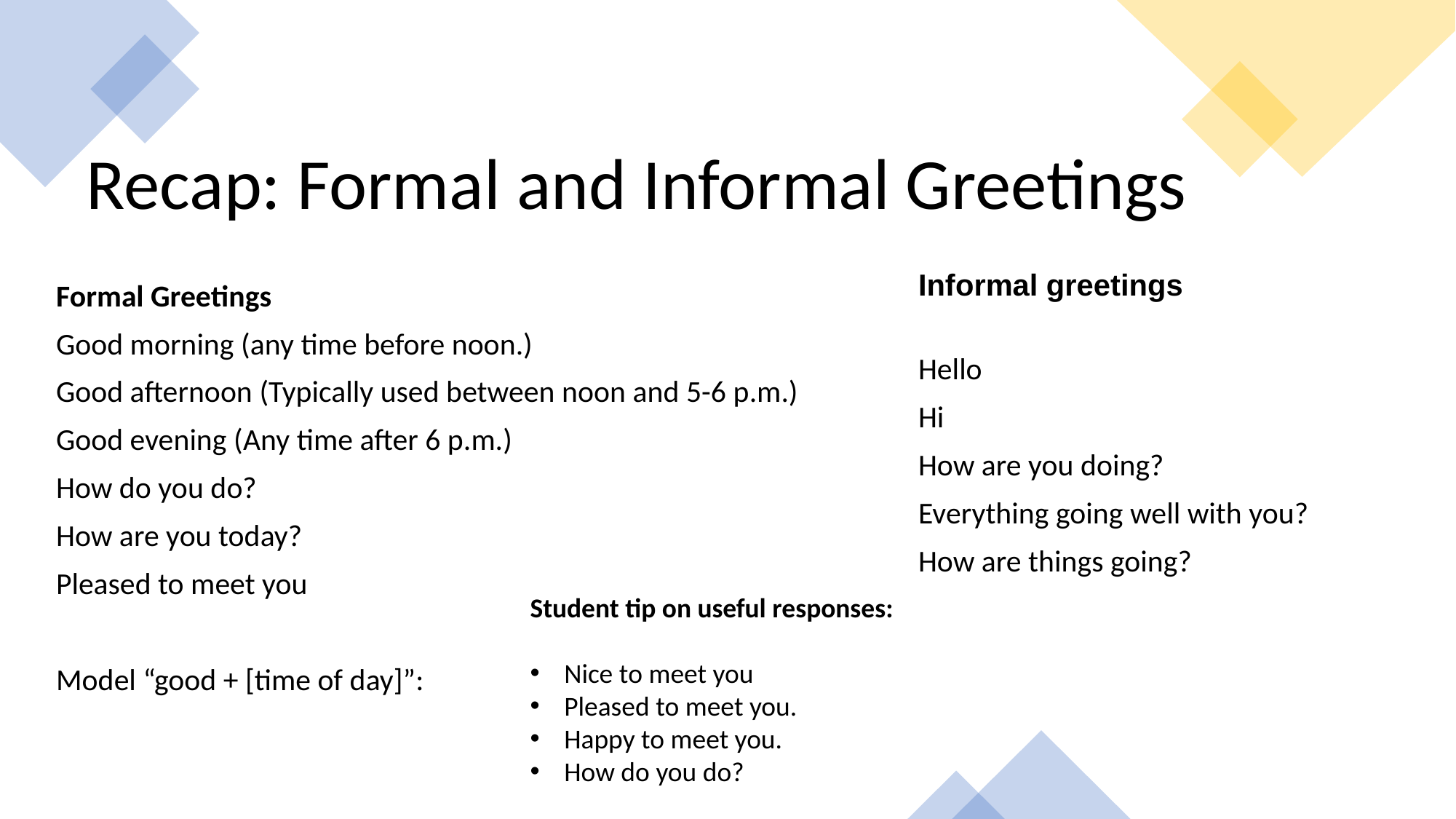

Recap: Formal and Informal Greetings

Informal greetings

Hello
Hi
How are you doing?
Everything going well with you?
How are things going?

Formal Greetings
Good morning (any time before noon.)
Good afternoon (Typically used between noon and 5-6 p.m.)
Good evening (Any time after 6 p.m.)
How do you do?
How are you today?
Pleased to meet you

Model “good + [time of day]”:
Student tip on useful responses:

Nice to meet you
Pleased to meet you.
Happy to meet you.
How do you do?